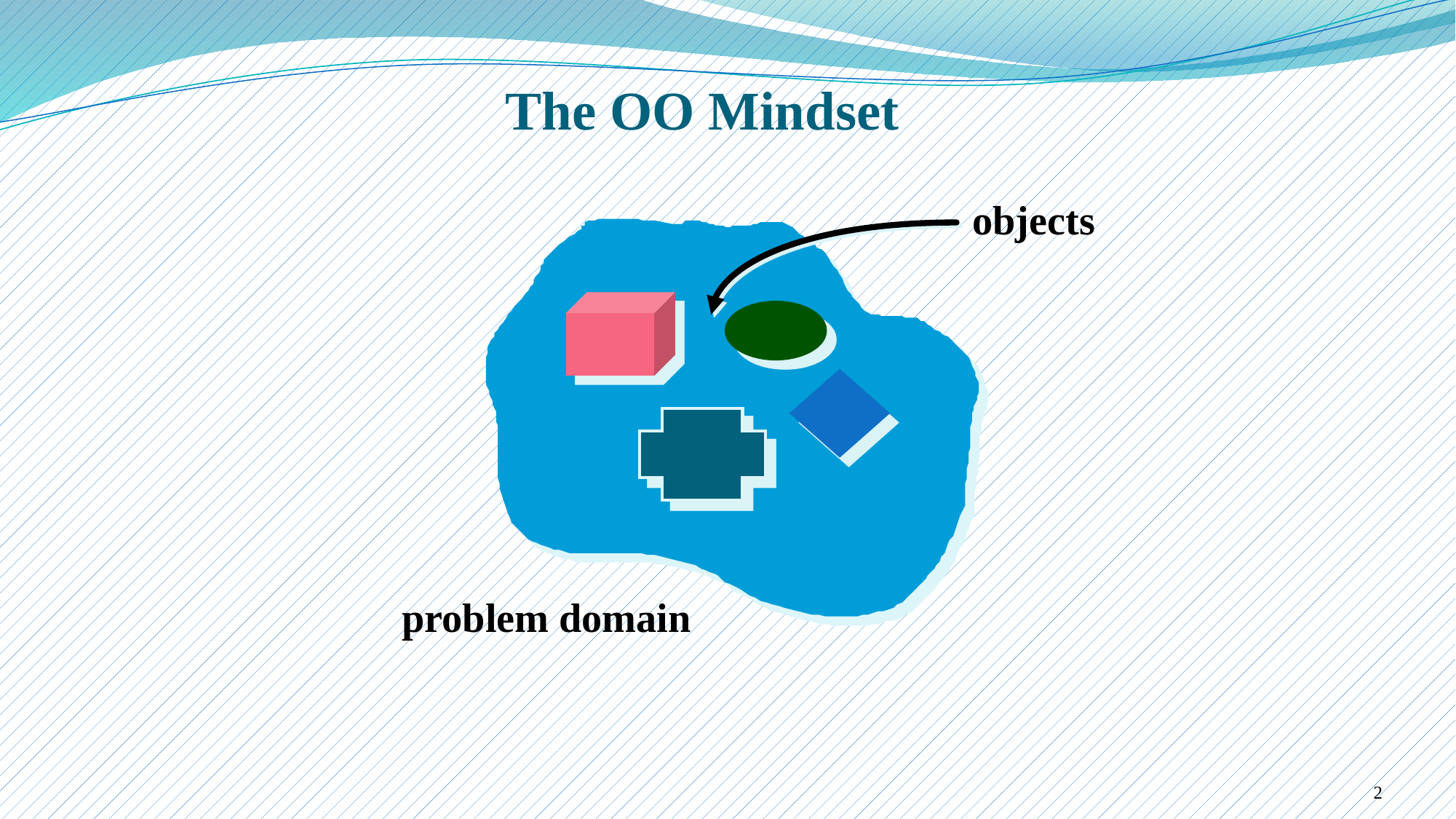

# The OO Mindset
objects

problem domain
2